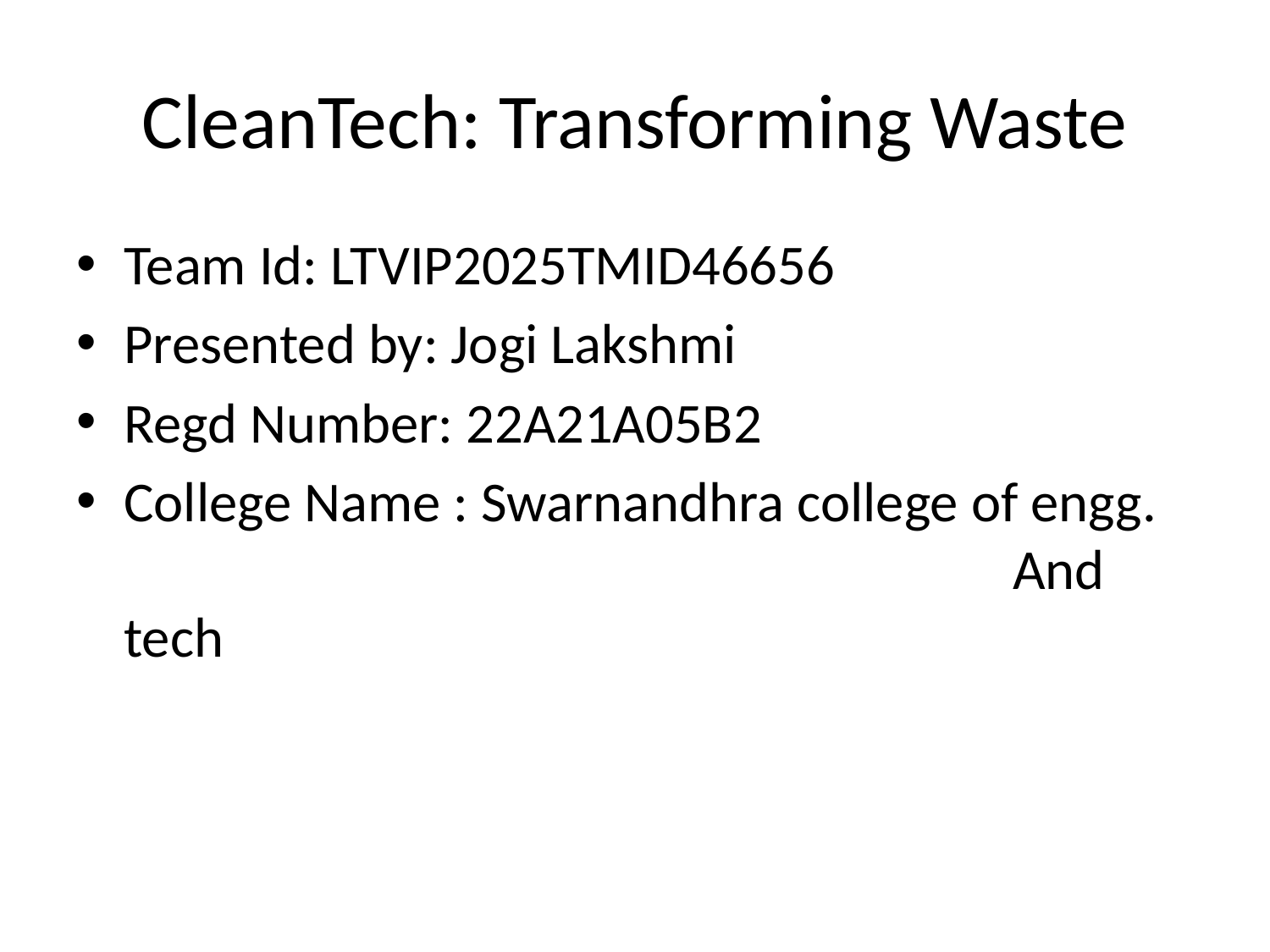

# CleanTech: Transforming Waste
Team Id: LTVIP2025TMID46656
Presented by: Jogi Lakshmi
Regd Number: 22A21A05B2
College Name : Swarnandhra college of engg.                						And tech